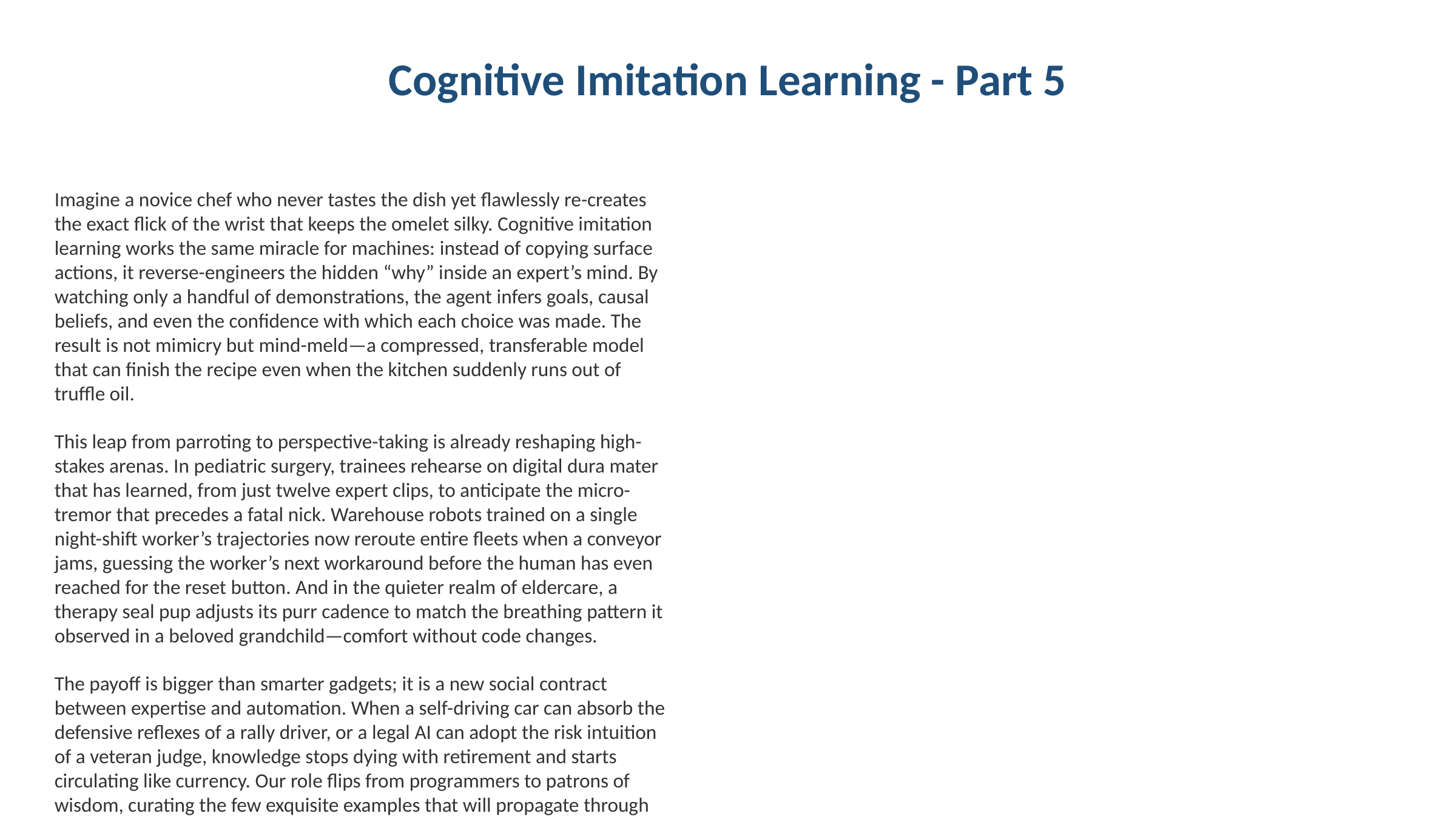

Cognitive Imitation Learning - Part 5
Imagine a novice chef who never tastes the dish yet flawlessly re-creates the exact flick of the wrist that keeps the omelet silky. Cognitive imitation learning works the same miracle for machines: instead of copying surface actions, it reverse-engineers the hidden “why” inside an expert’s mind. By watching only a handful of demonstrations, the agent infers goals, causal beliefs, and even the confidence with which each choice was made. The result is not mimicry but mind-meld—a compressed, transferable model that can finish the recipe even when the kitchen suddenly runs out of truffle oil.

This leap from parroting to perspective-taking is already reshaping high-stakes arenas. In pediatric surgery, trainees rehearse on digital dura mater that has learned, from just twelve expert clips, to anticipate the micro-tremor that precedes a fatal nick. Warehouse robots trained on a single night-shift worker’s trajectories now reroute entire fleets when a conveyor jams, guessing the worker’s next workaround before the human has even reached for the reset button. And in the quieter realm of eldercare, a therapy seal pup adjusts its purr cadence to match the breathing pattern it observed in a beloved grandchild—comfort without code changes.

The payoff is bigger than smarter gadgets; it is a new social contract between expertise and automation. When a self-driving car can absorb the defensive reflexes of a rally driver, or a legal AI can adopt the risk intuition of a veteran judge, knowledge stops dying with retirement and starts circulating like currency. Our role flips from programmers to patrons of wisdom, curating the few exquisite examples that will propagate through millions of silicon pupils long after the originals have left the room.